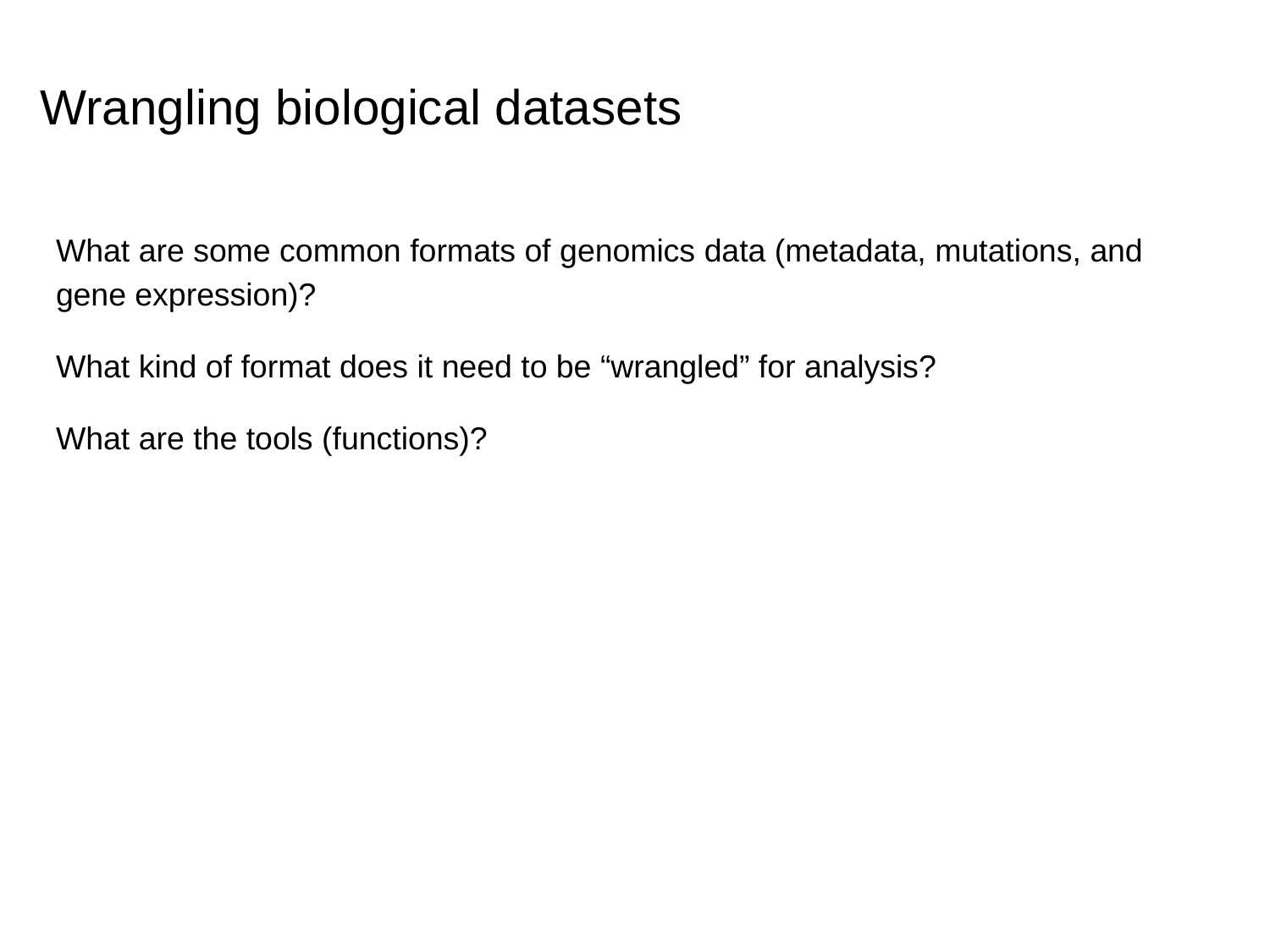

# Wrangling biological datasets
What are some common formats of genomics data (metadata, mutations, and gene expression)?
What kind of format does it need to be “wrangled” for analysis?
What are the tools (functions)?